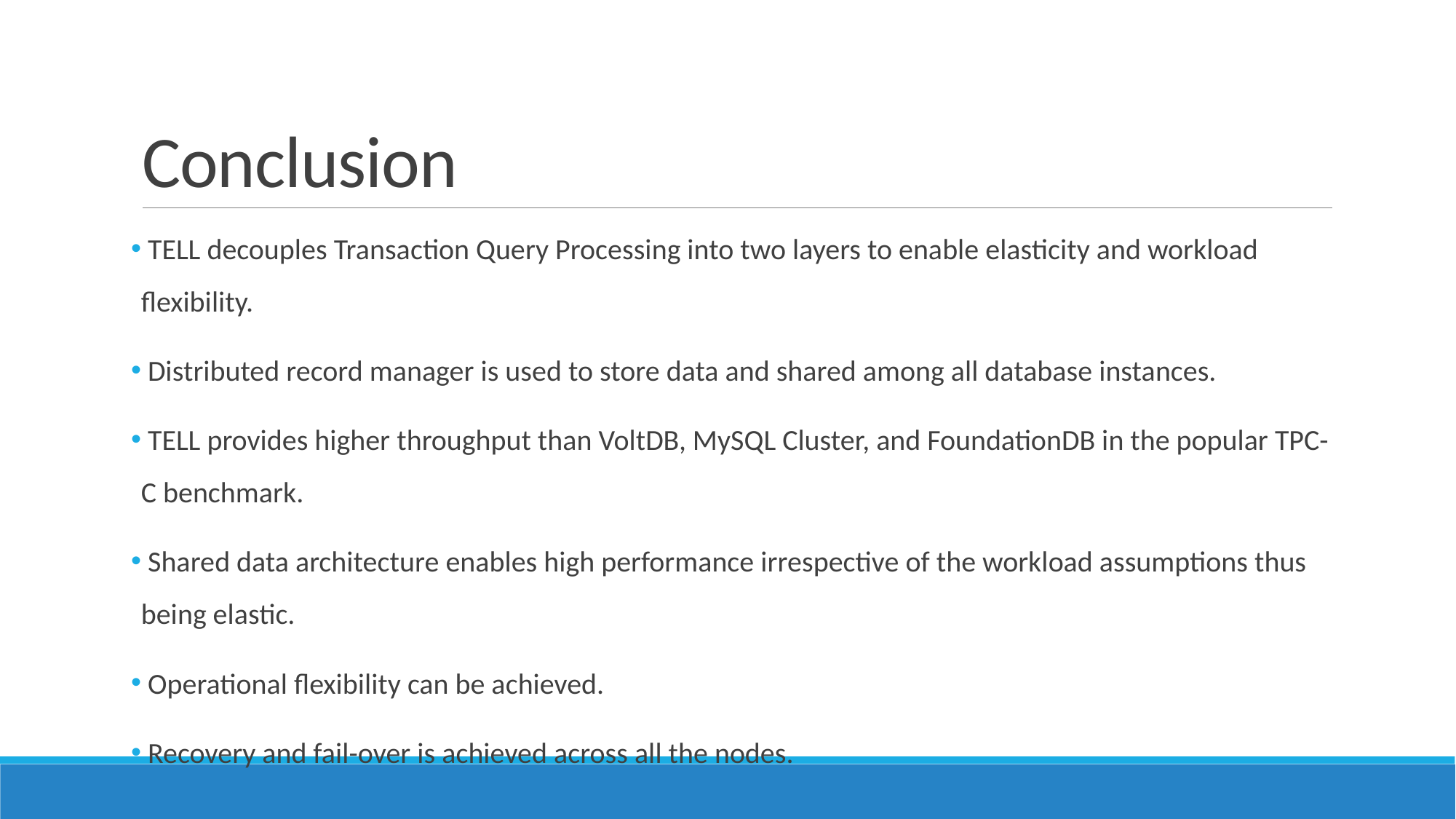

# Conclusion
 TELL decouples Transaction Query Processing into two layers to enable elasticity and workload flexibility.
 Distributed record manager is used to store data and shared among all database instances.
 TELL provides higher throughput than VoltDB, MySQL Cluster, and FoundationDB in the popular TPC-C benchmark.
 Shared data architecture enables high performance irrespective of the workload assumptions thus being elastic.
 Operational flexibility can be achieved.
 Recovery and fail-over is achieved across all the nodes.